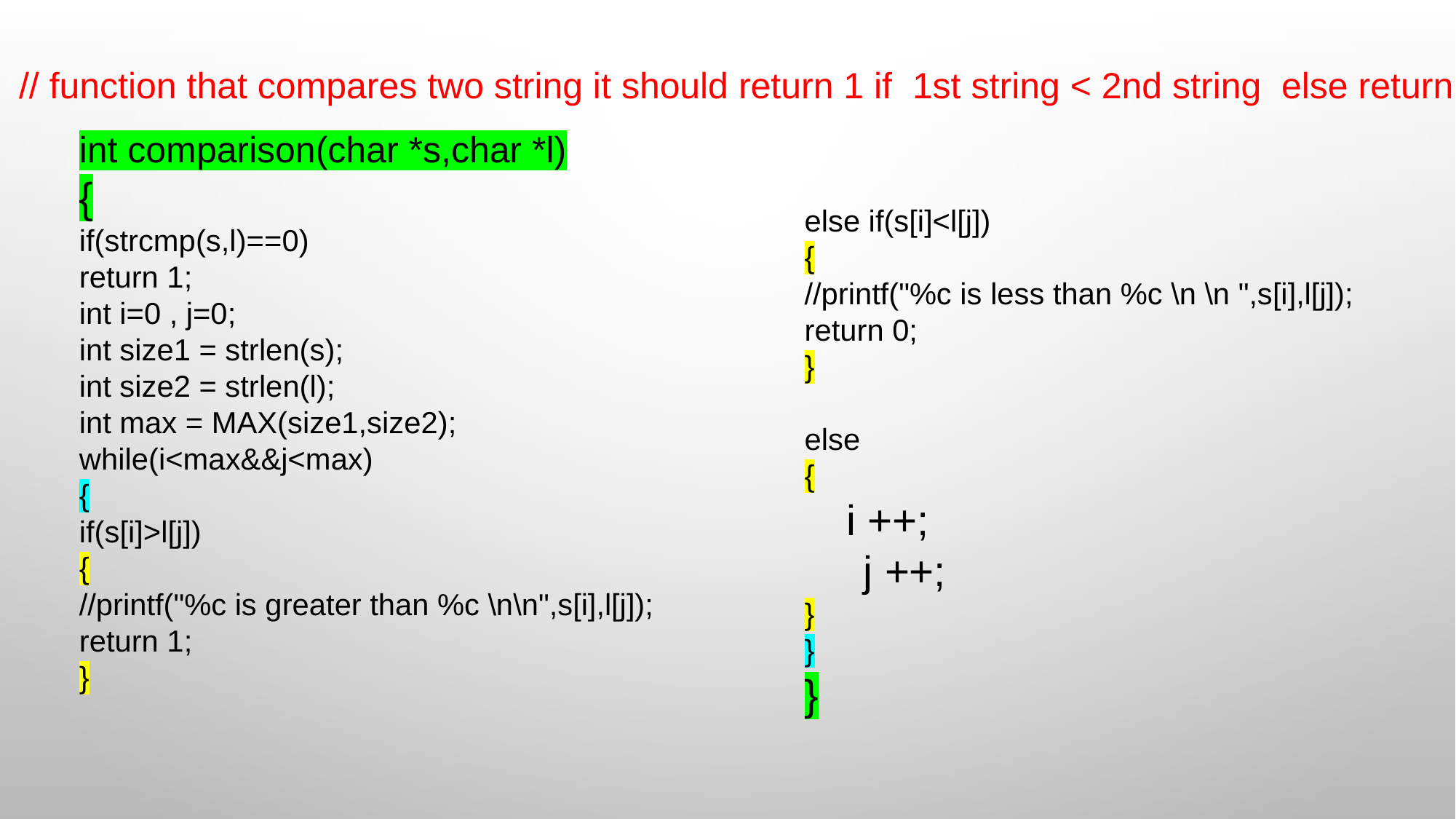

// function that compares two string it should return 1 if  1st string < 2nd string  else return 0
int comparison(char *s,char *l)
{
if(strcmp(s,l)==0)
return 1;
int i=0 , j=0;
int size1 = strlen(s);
int size2 = strlen(l);
int max = MAX(size1,size2);
while(i<max&&j<max)
{
if(s[i]>l[j])
{
//printf("%c is greater than %c \n\n",s[i],l[j]);
return 1;
}

else if(s[i]<l[j])
{
//printf("%c is less than %c \n \n ",s[i],l[j]);
return 0;
}

else
{
     i ++;
     j ++;
}
}
}